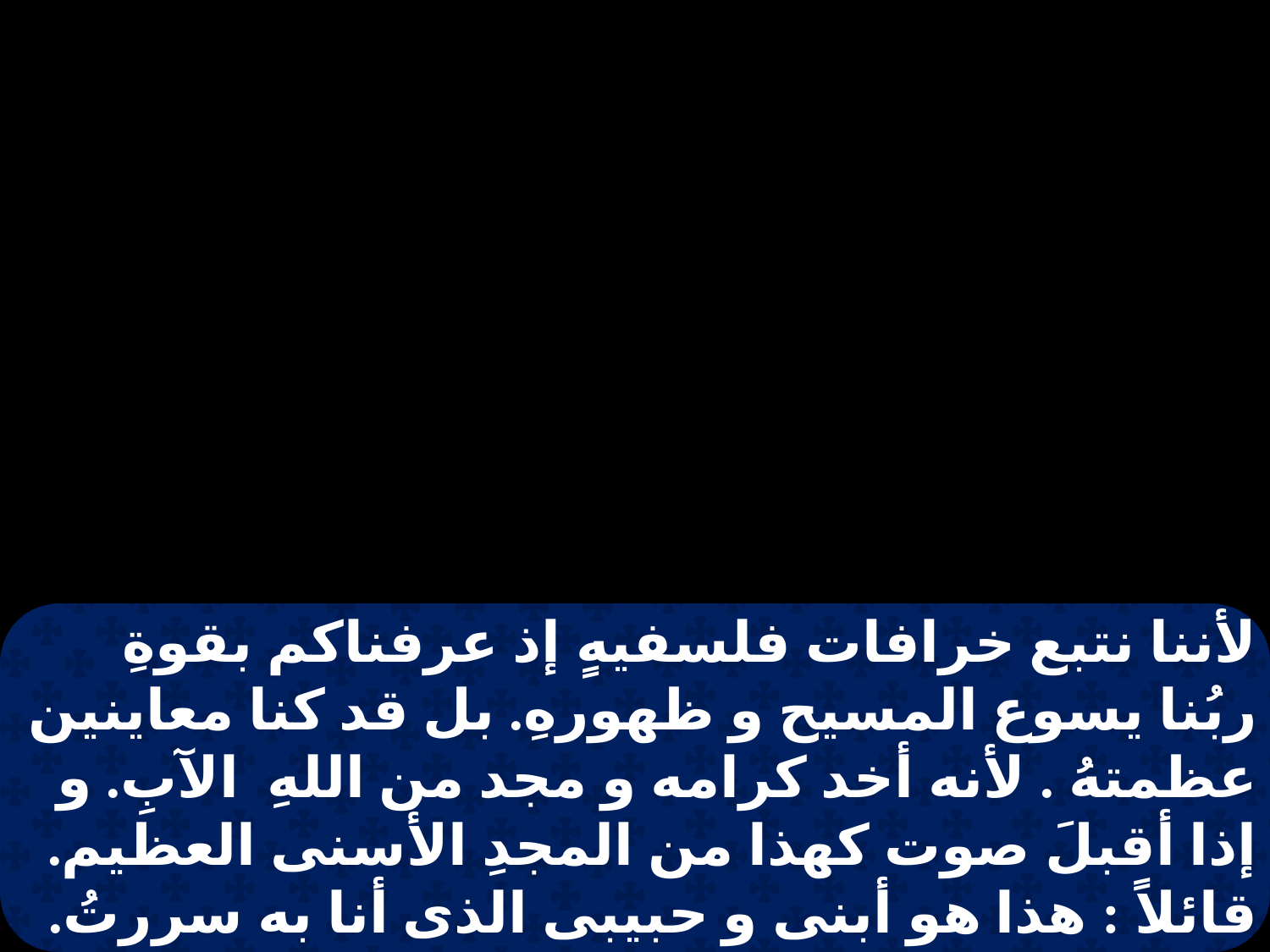

لأننا نتبع خرافات فلسفيهٍ إذ عرفناكم بقوةِ ربُنا يسوع المسيح و ظهورهِ. بل قد كنا معاينين عظمتهُ . لأنه أخد كرامه و مجد من اللهِ  الآبِ. و إذا أقبلَ صوت كهذا من المجدِ الأسنى العظيم. قائلاً : هذا هو أبنى و حبيبى الذى أنا به سررتُ. و قد سمعنا نحن هذا الصوت من السماءِ حين كنا معه على الجبلِ المقدس. و ثابت عندنا كلام الأنبياءِ.